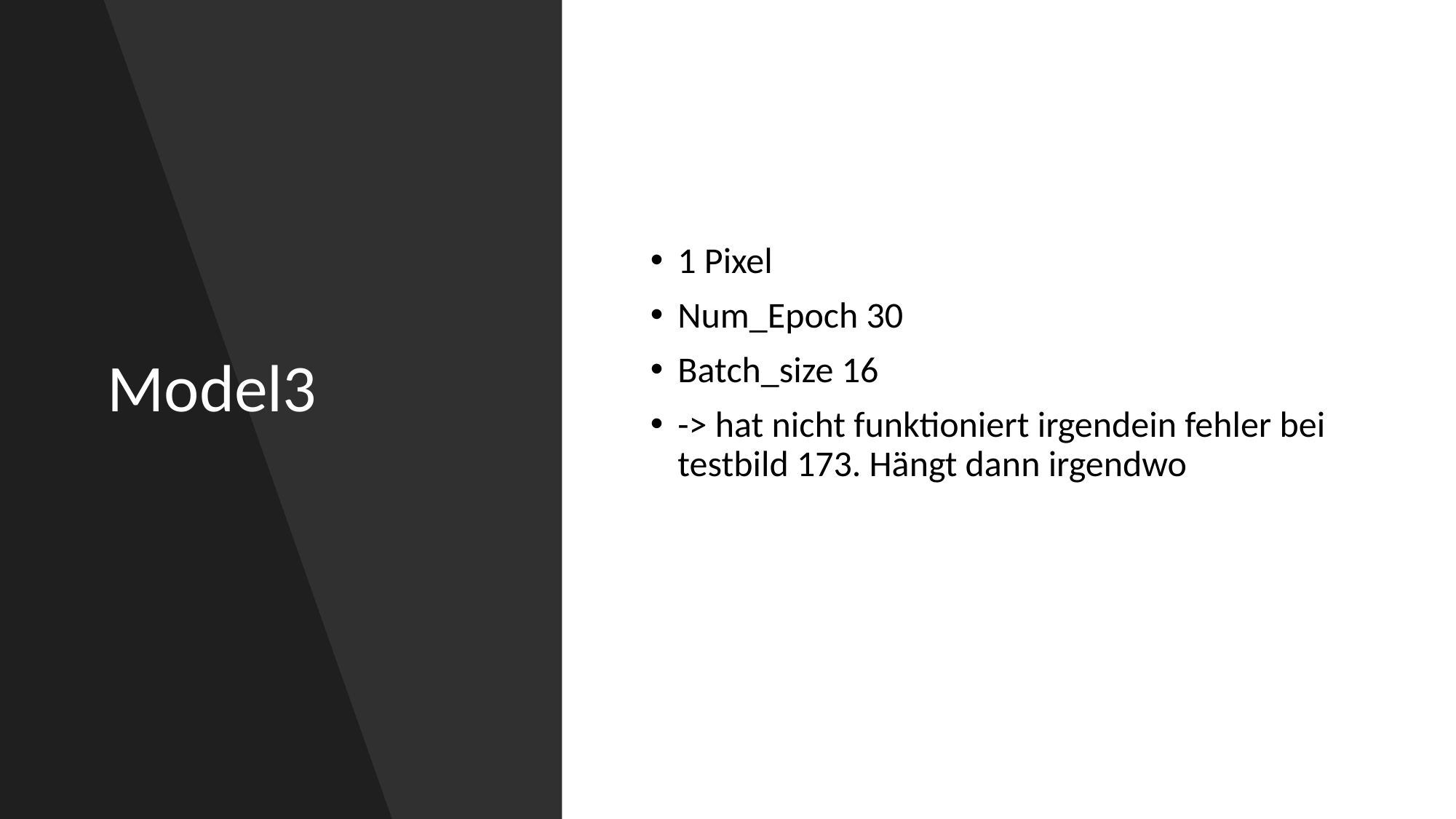

# Model3
1 Pixel
Num_Epoch 30
Batch_size 16
-> hat nicht funktioniert irgendein fehler bei testbild 173. Hängt dann irgendwo